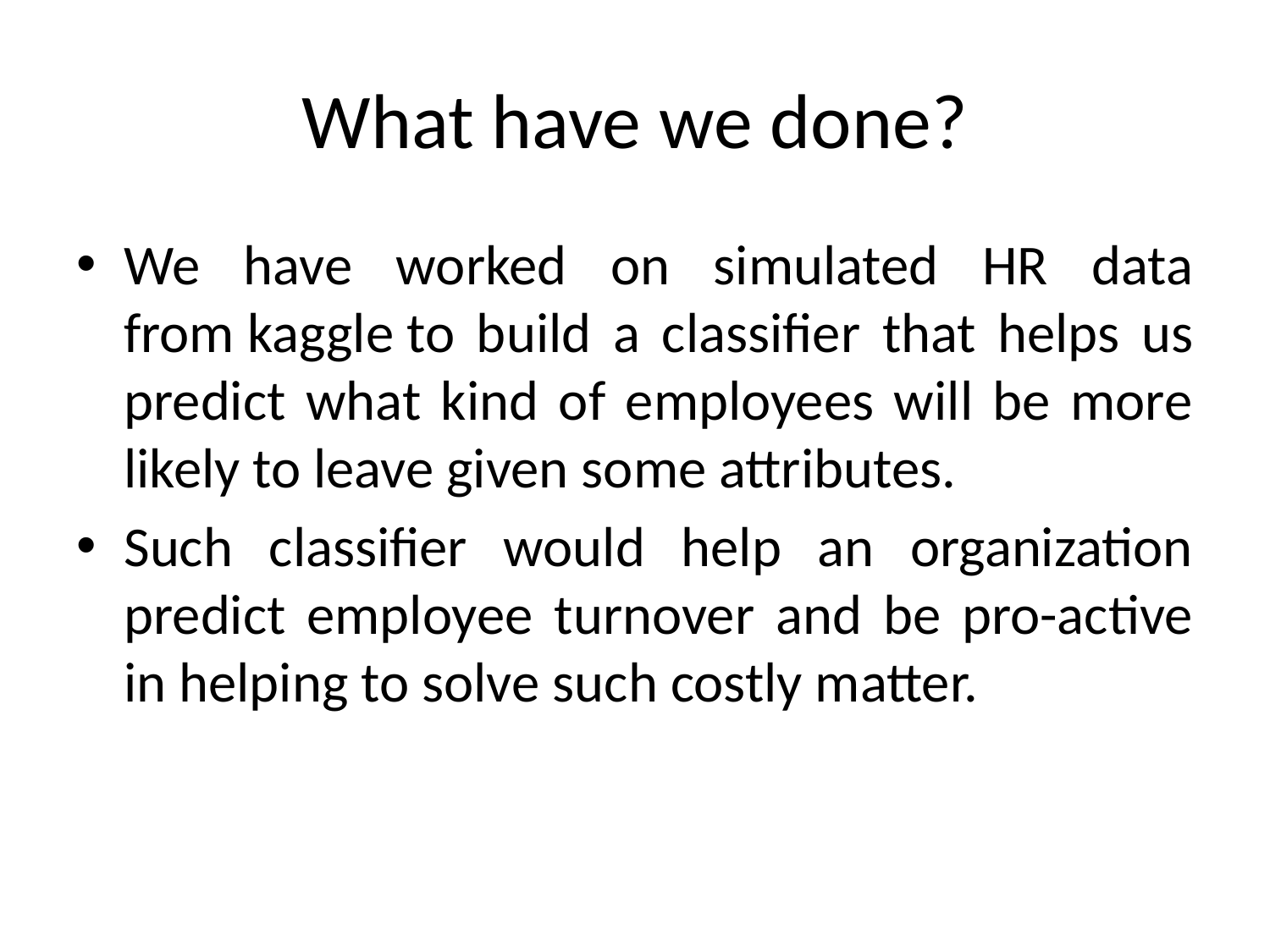

# What have we done?
We have worked on simulated HR data from kaggle to build a classifier that helps us predict what kind of employees will be more likely to leave given some attributes.
Such classifier would help an organization predict employee turnover and be pro-active in helping to solve such costly matter.